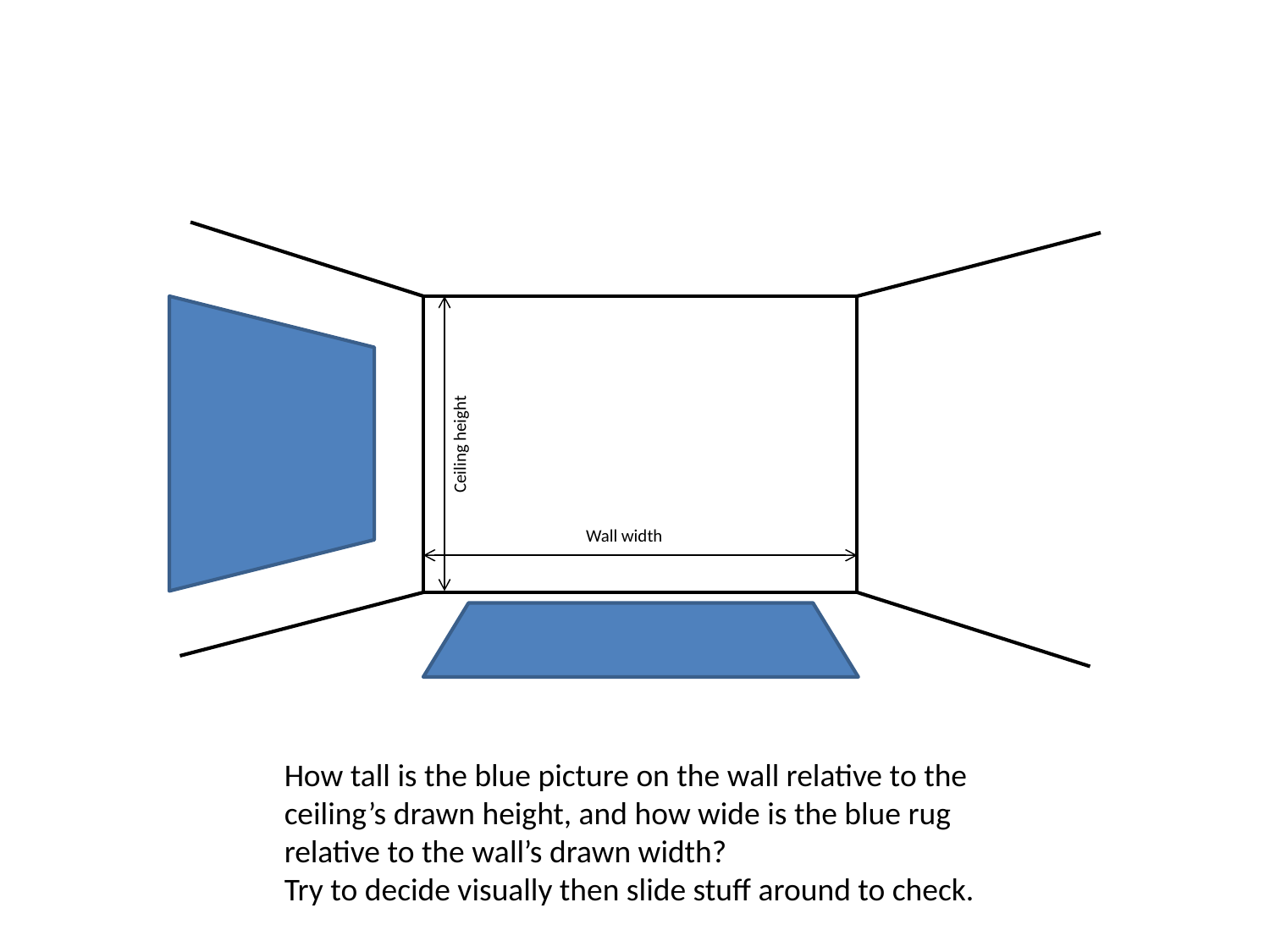

Ceiling height
Wall width

How tall is the blue picture on the wall relative to the ceiling’s drawn height, and how wide is the blue rug relative to the wall’s drawn width?
Try to decide visually then slide stuff around to check.